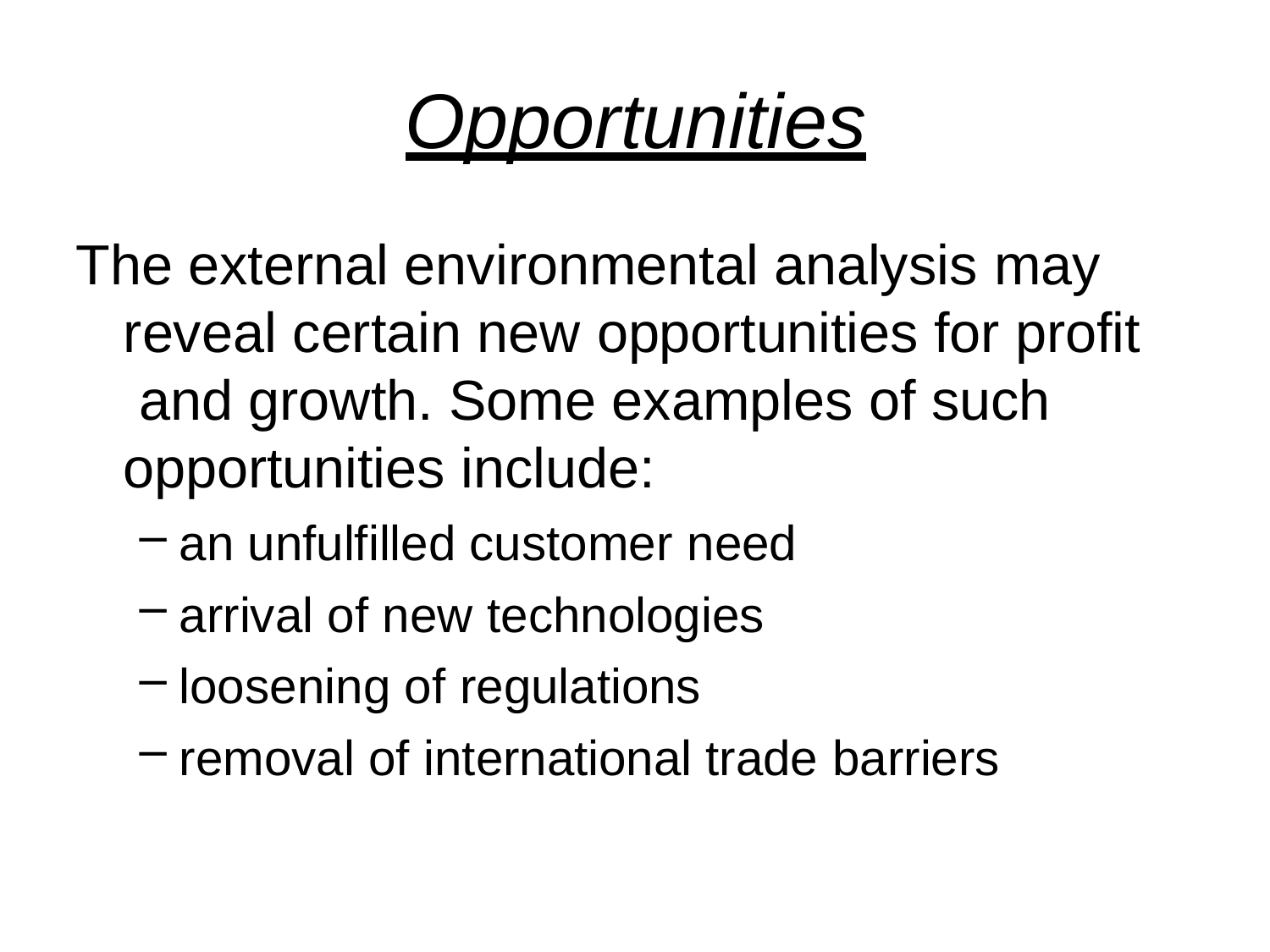

Opportunities
The external environmental analysis may  reveal certain new opportunities for profit  and growth. Some examples of such  opportunities include:
an unfulfilled customer need
arrival of new technologies
loosening of regulations
removal of international trade barriers